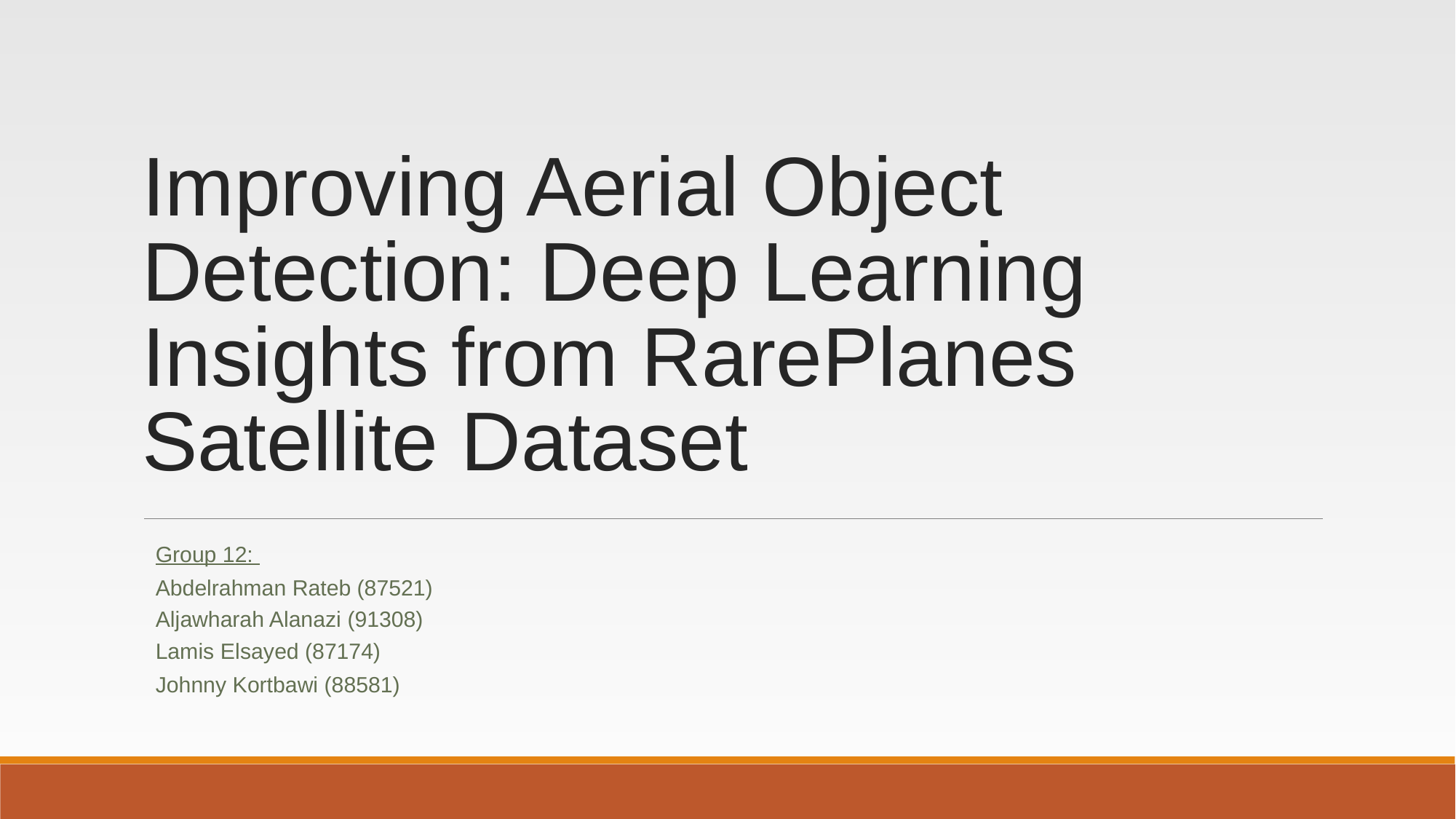

# Improving Aerial Object Detection: Deep Learning Insights from RarePlanes Satellite Dataset

Group 12:

Abdelrahman Rateb (87521)

Aljawharah Alanazi (91308)

Lamis Elsayed (87174)

Johnny Kortbawi (88581)